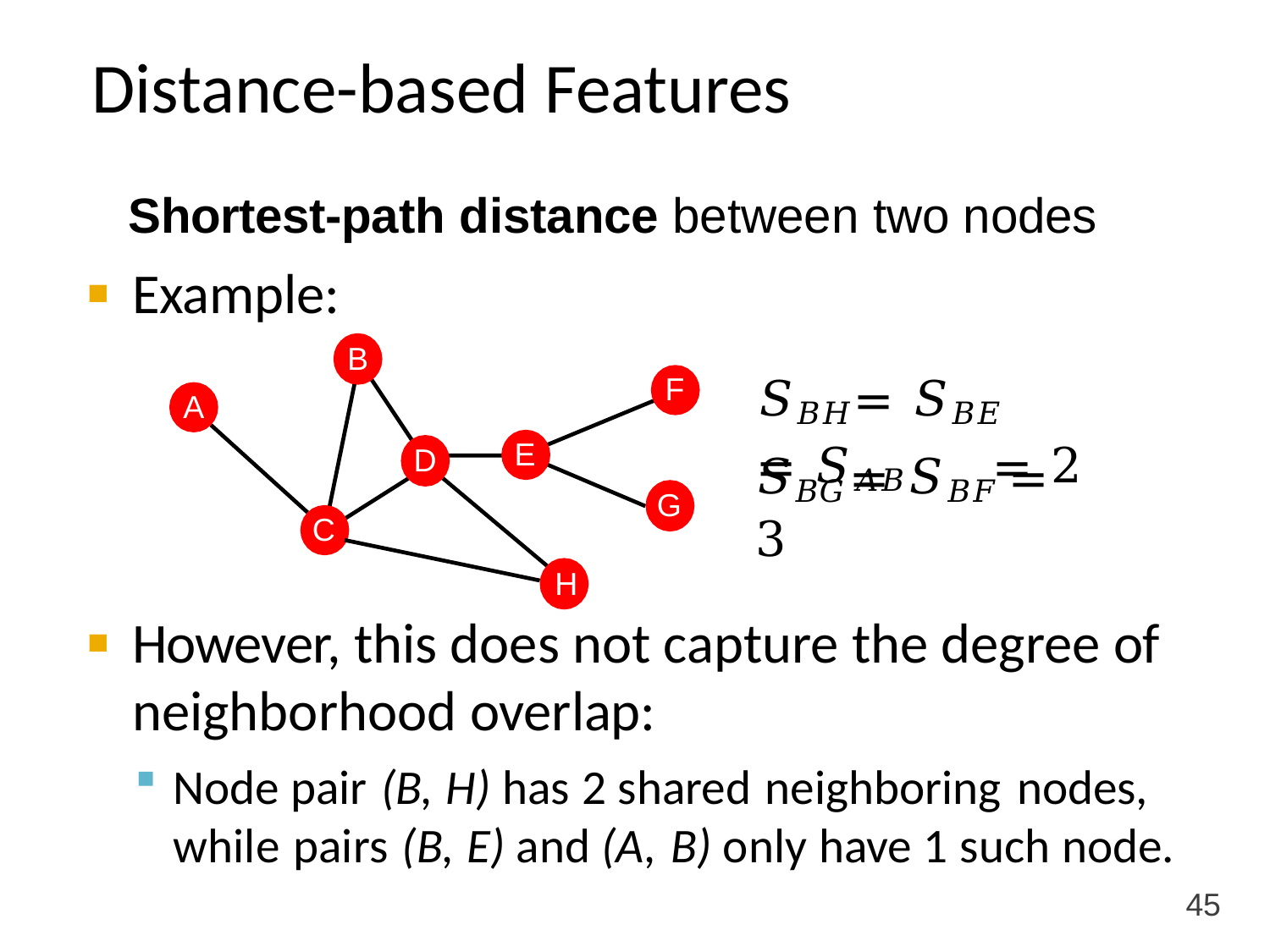

Distance-based Features
# Shortest-path distance between two nodes
Example:
B

𝑆𝐵𝐻	= 𝑆𝐵𝐸	= 𝑆𝐴𝐵	= 2

F

A

E

𝑆𝐵𝐺	= 𝑆𝐵𝐹	= 3
D

G
C

H
However, this does not capture the degree of
neighborhood overlap:
Node pair (B, H) has 2 shared neighboring nodes, while pairs (B, E) and (A, B) only have 1 such node.
45